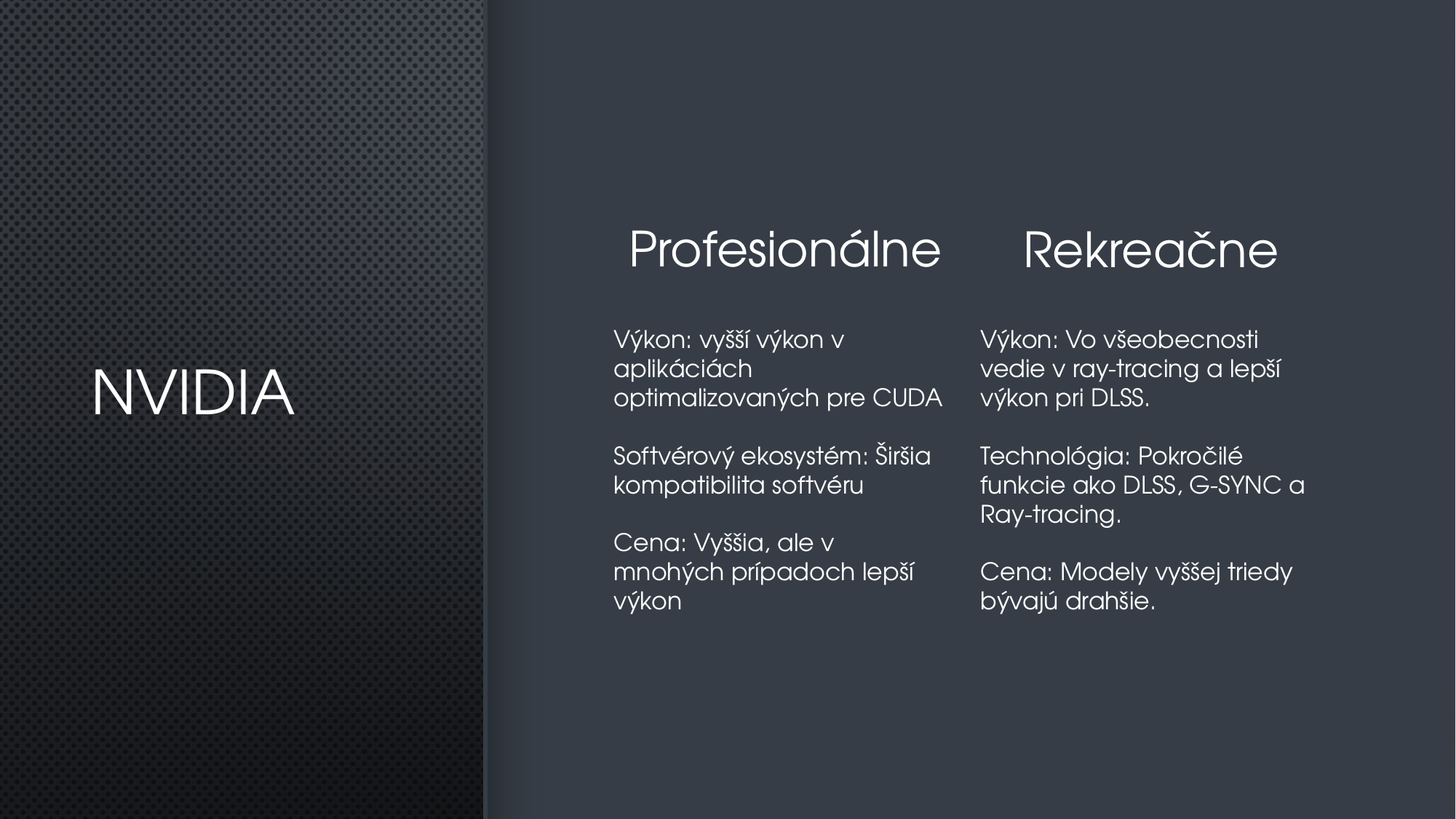

# Nvidia
Profesionálne
Rekreačne
Výkon: vyšší výkon v aplikáciách optimalizovaných pre CUDA

Softvérový ekosystém: Širšia kompatibilita softvéru

Cena: Vyššia, ale v mnohých prípadoch lepší výkon
Výkon: Vo všeobecnosti vedie v ray-tracing a lepší výkon pri DLSS.

Technológia: Pokročilé funkcie ako DLSS, G-SYNC a Ray-tracing.

Cena: Modely vyššej triedy bývajú drahšie.